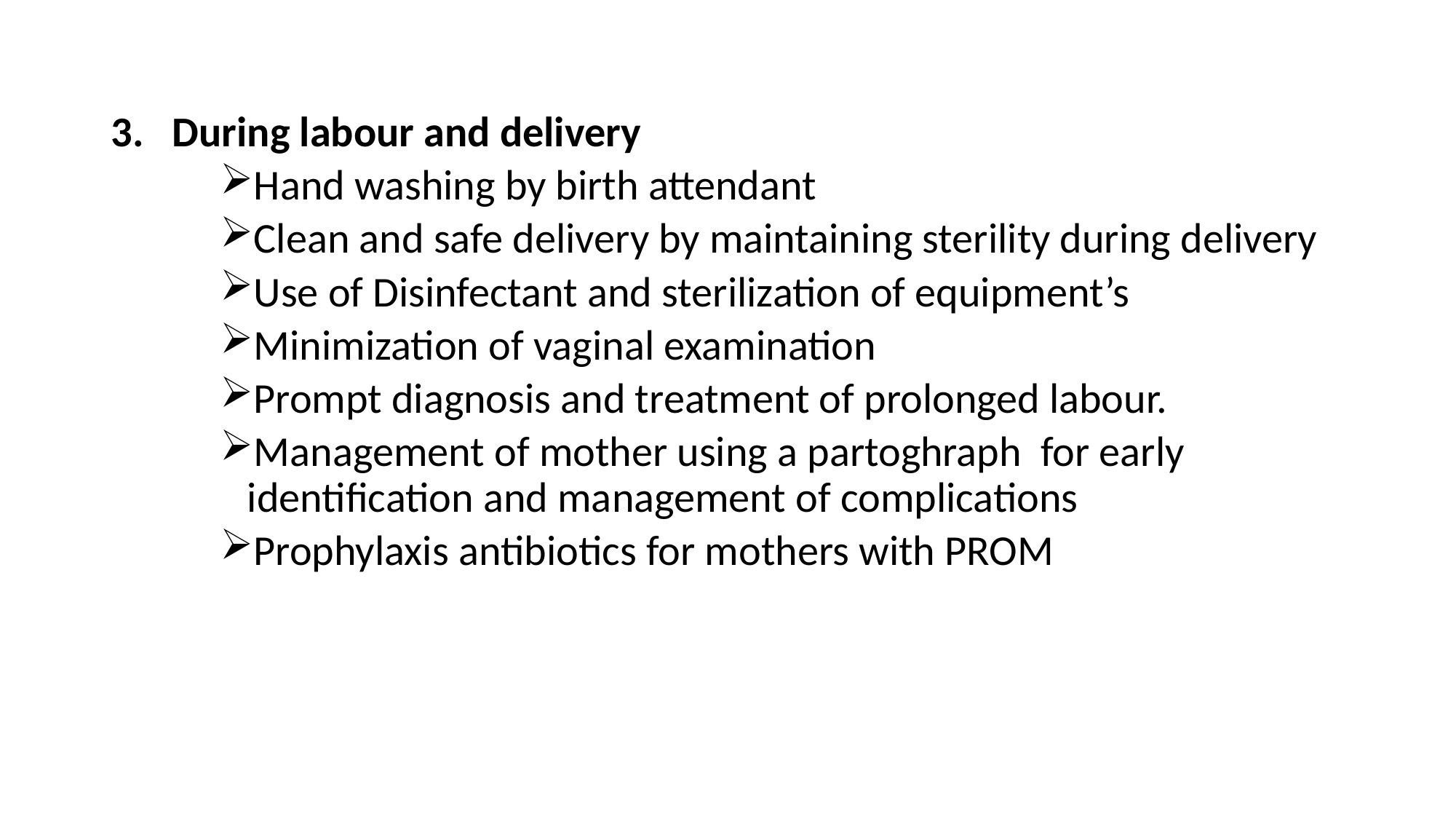

During labour and delivery
Hand washing by birth attendant
Clean and safe delivery by maintaining sterility during delivery
Use of Disinfectant and sterilization of equipment’s
Minimization of vaginal examination
Prompt diagnosis and treatment of prolonged labour.
Management of mother using a partoghraph  for early identification and management of complications
Prophylaxis antibiotics for mothers with PROM